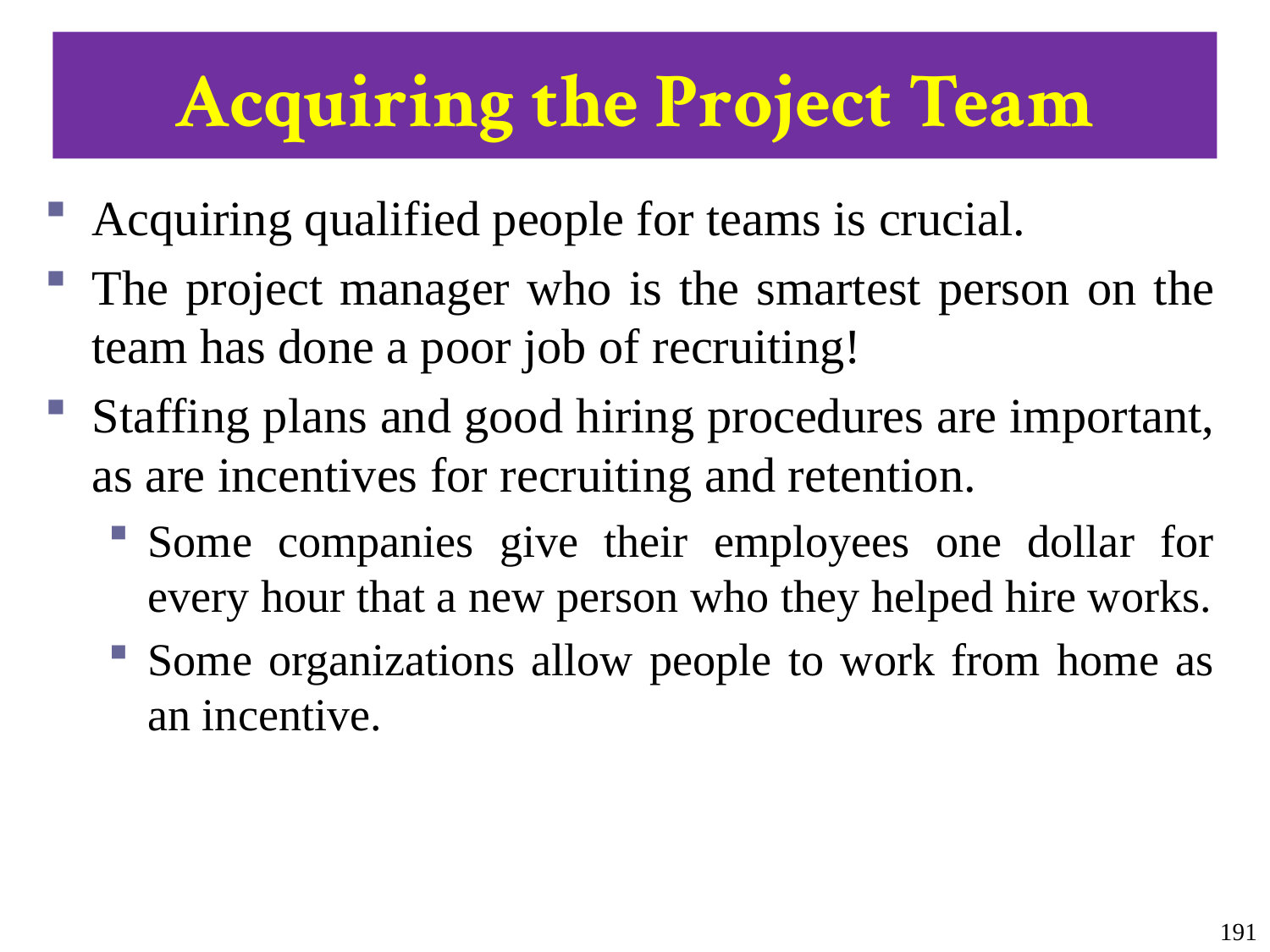

# Acquiring the Project Team
Acquiring qualified people for teams is crucial.
The project manager who is the smartest person on the team has done a poor job of recruiting!
Staffing plans and good hiring procedures are important, as are incentives for recruiting and retention.
Some companies give their employees one dollar for every hour that a new person who they helped hire works.
Some organizations allow people to work from home as an incentive.

191